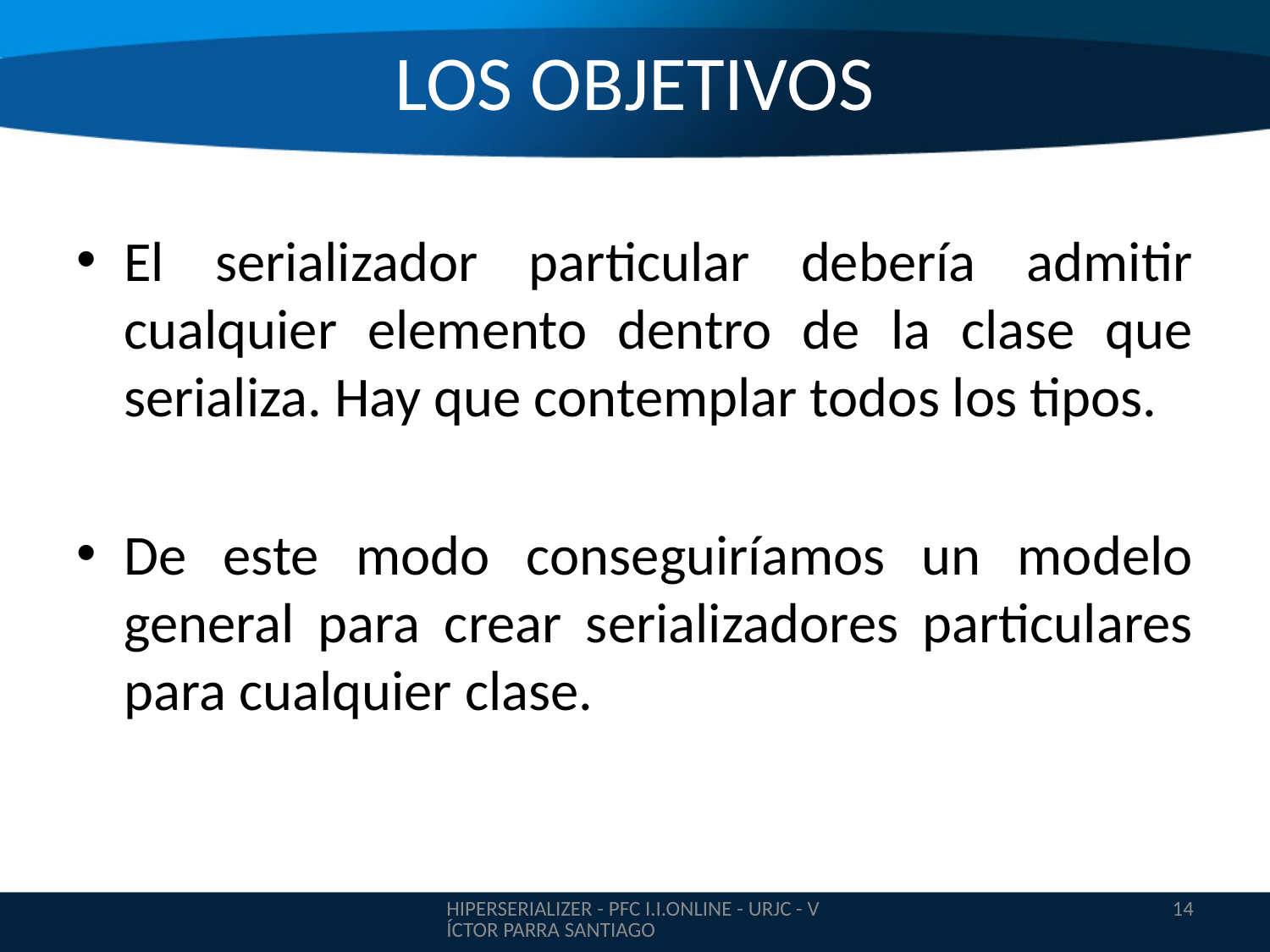

# LOS OBJETIVOS
El serializador particular debería admitir cualquier elemento dentro de la clase que serializa. Hay que contemplar todos los tipos.

De este modo conseguiríamos un modelo general para crear serializadores particulares para cualquier clase.
HIPERSERIALIZER - PFC I.I.ONLINE - URJC - VÍCTOR PARRA SANTIAGO
14